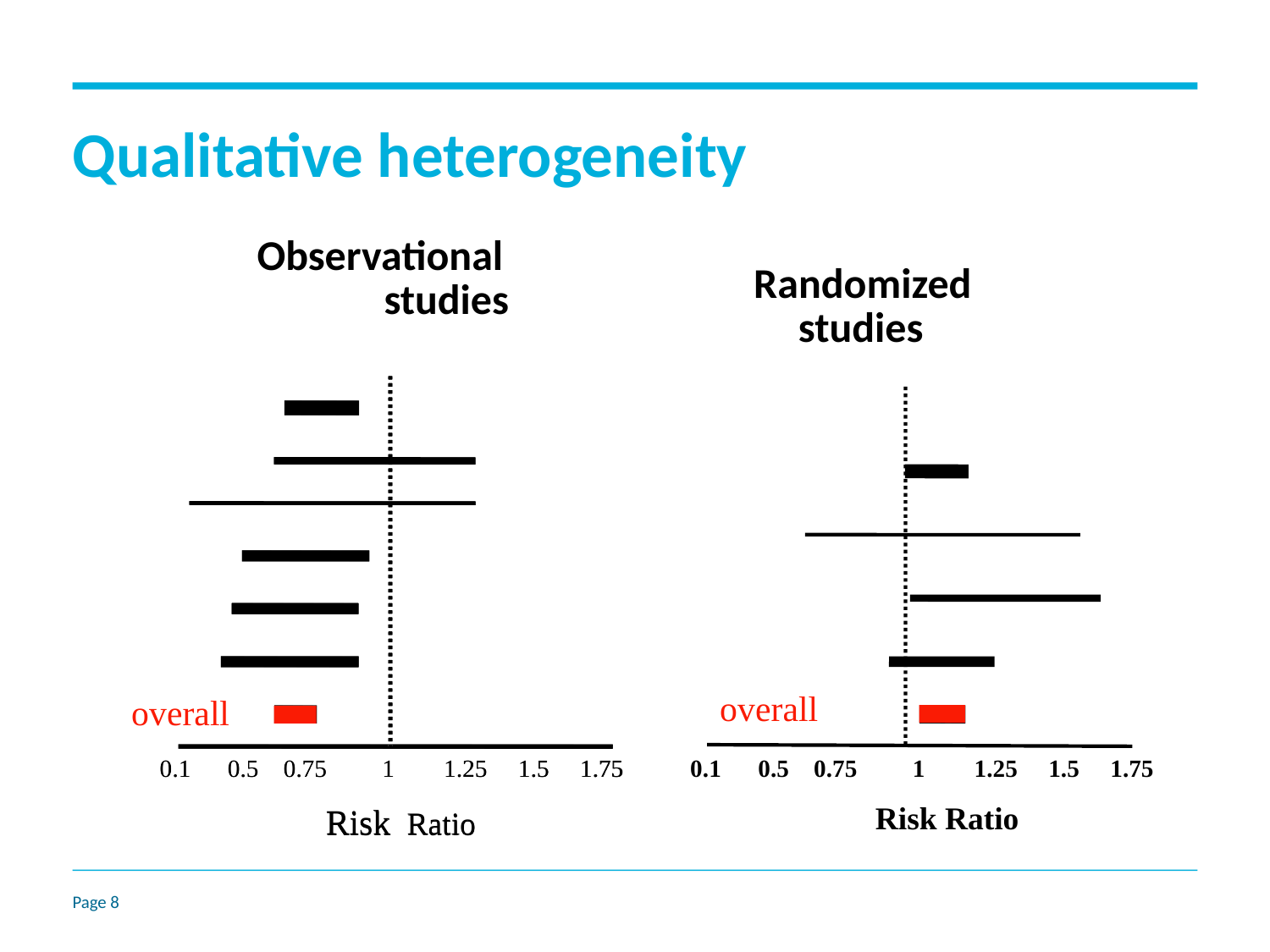

# Qualitative heterogeneity
		Observational
		studies
Randomized
studies

overall
overall

0.1      0.5    0.75         1        1.25     1.5     1.75
Risk  Ratio
0.1      0.5    0.75         1        1.25     1.5     1.75
Risk Ratio

Page 8